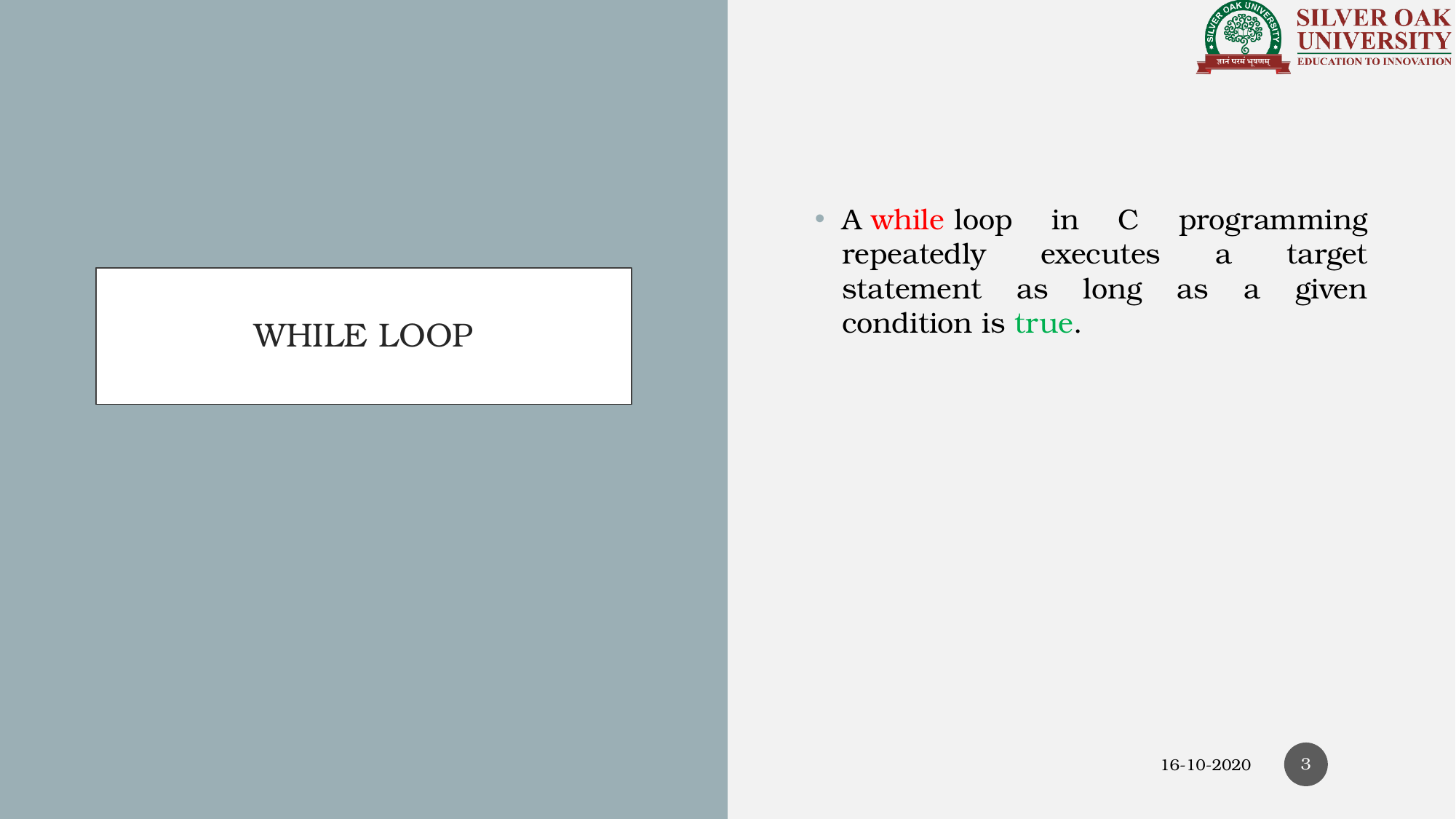

A while loop in C programming repeatedly executes a target statement as long as a given condition is true.

# WHILE LOOP

3
16-10-2020